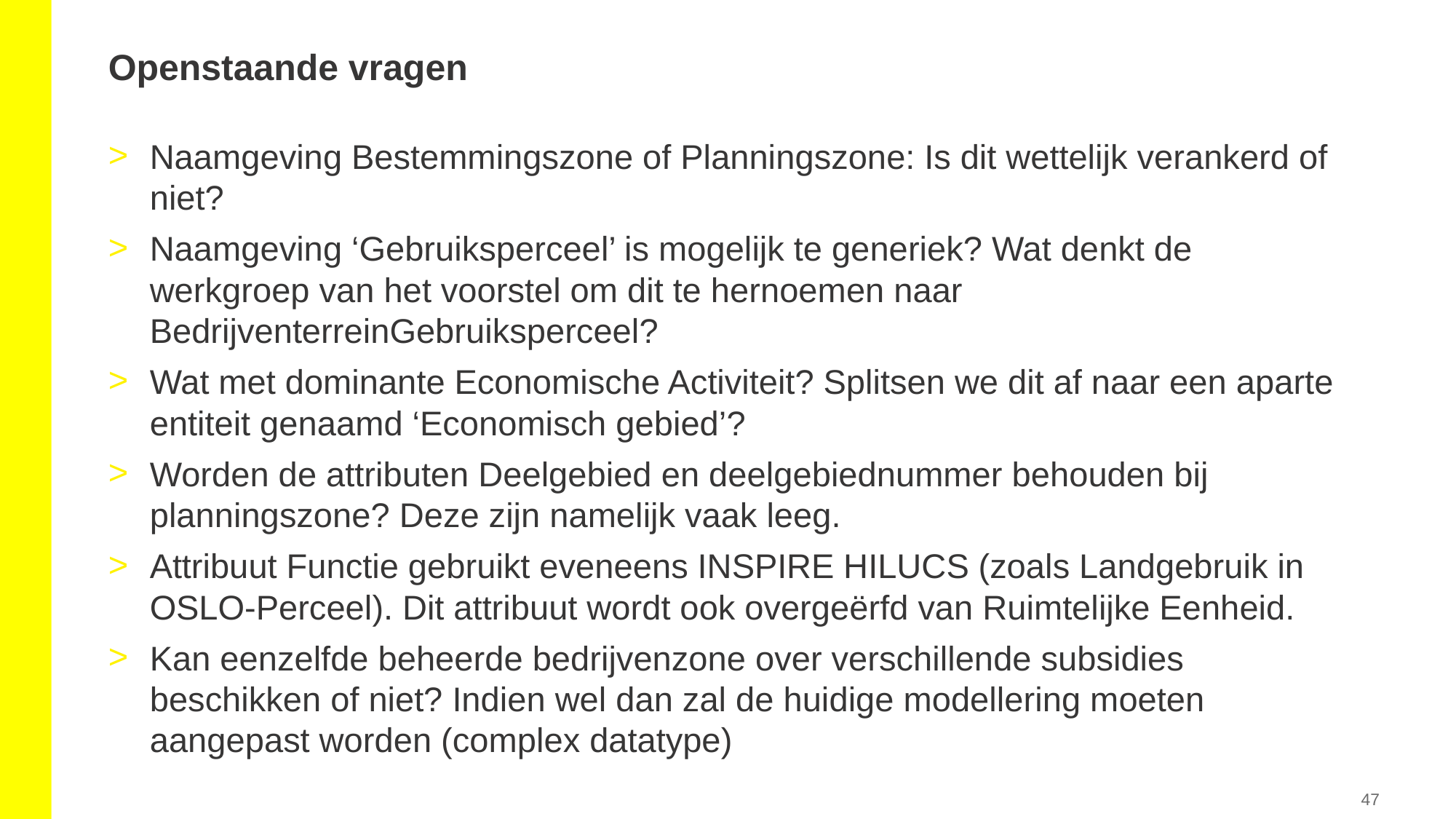

# Openstaande vragen
Naamgeving Bestemmingszone of Planningszone: Is dit wettelijk verankerd of niet?
Naamgeving ‘Gebruiksperceel’ is mogelijk te generiek? Wat denkt de werkgroep van het voorstel om dit te hernoemen naar BedrijventerreinGebruiksperceel?
Wat met dominante Economische Activiteit? Splitsen we dit af naar een aparte entiteit genaamd ‘Economisch gebied’?
Worden de attributen Deelgebied en deelgebiednummer behouden bij planningszone? Deze zijn namelijk vaak leeg.
Attribuut Functie gebruikt eveneens INSPIRE HILUCS (zoals Landgebruik in OSLO-Perceel). Dit attribuut wordt ook overgeërfd van Ruimtelijke Eenheid.
Kan eenzelfde beheerde bedrijvenzone over verschillende subsidies beschikken of niet? Indien wel dan zal de huidige modellering moeten aangepast worden (complex datatype)

47